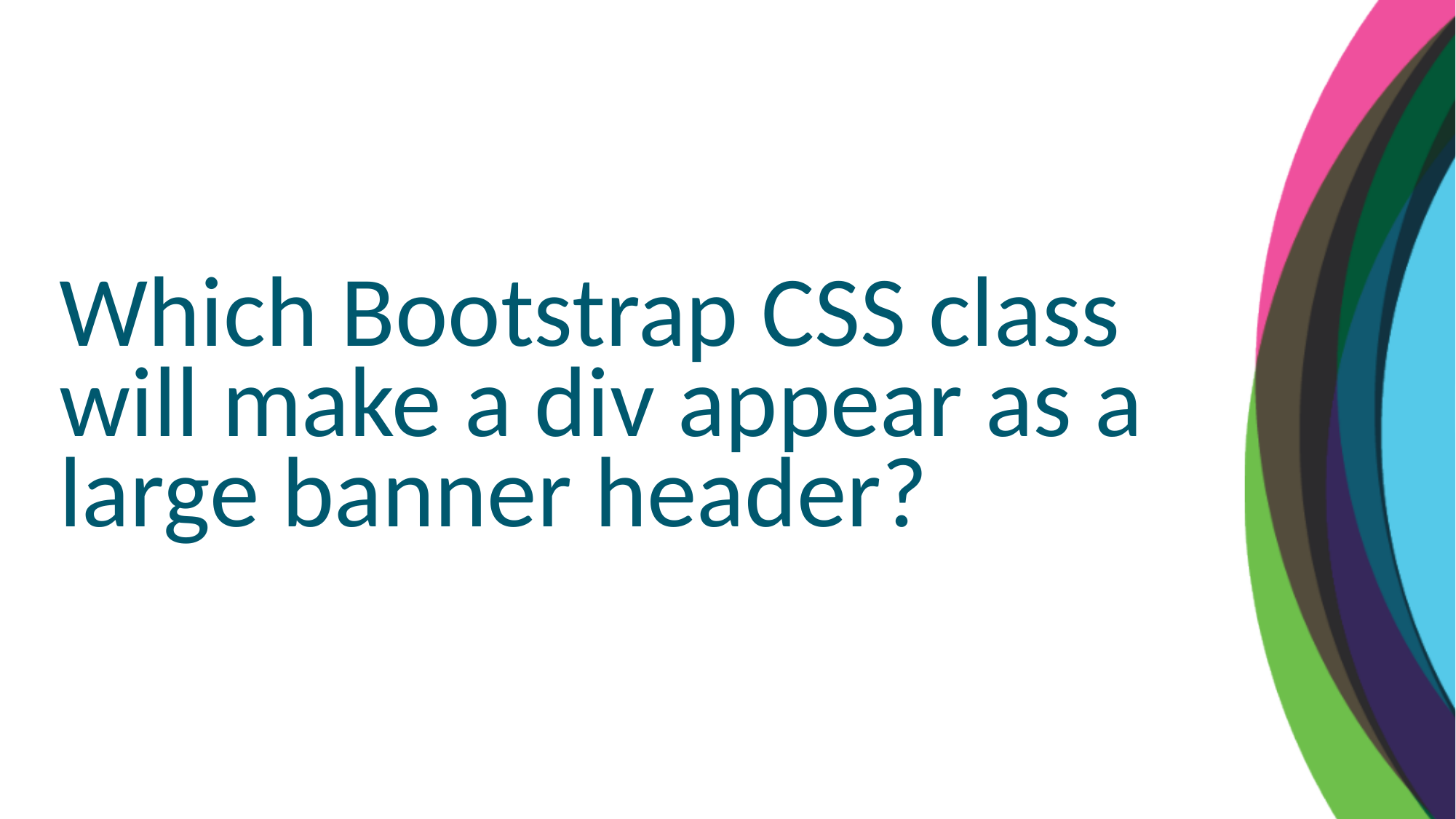

Which Bootstrap CSS class will make a div appear as a large banner header?